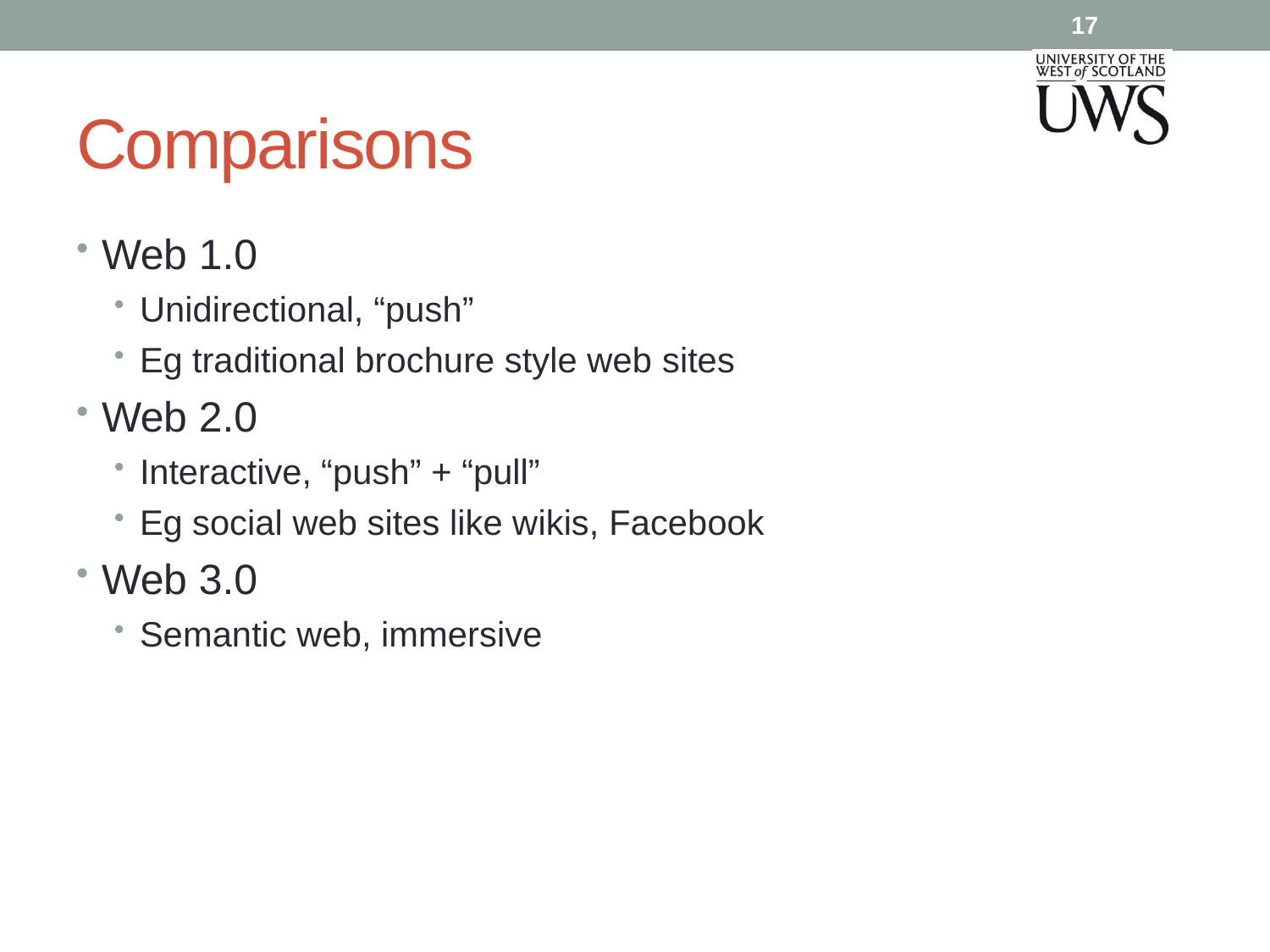

17
# Comparisons
Web 1.0
Unidirectional, “push”
Eg traditional brochure style web sites
Web 2.0
Interactive, “push” + “pull”
Eg social web sites like wikis, Facebook
Web 3.0
Semantic web, immersive